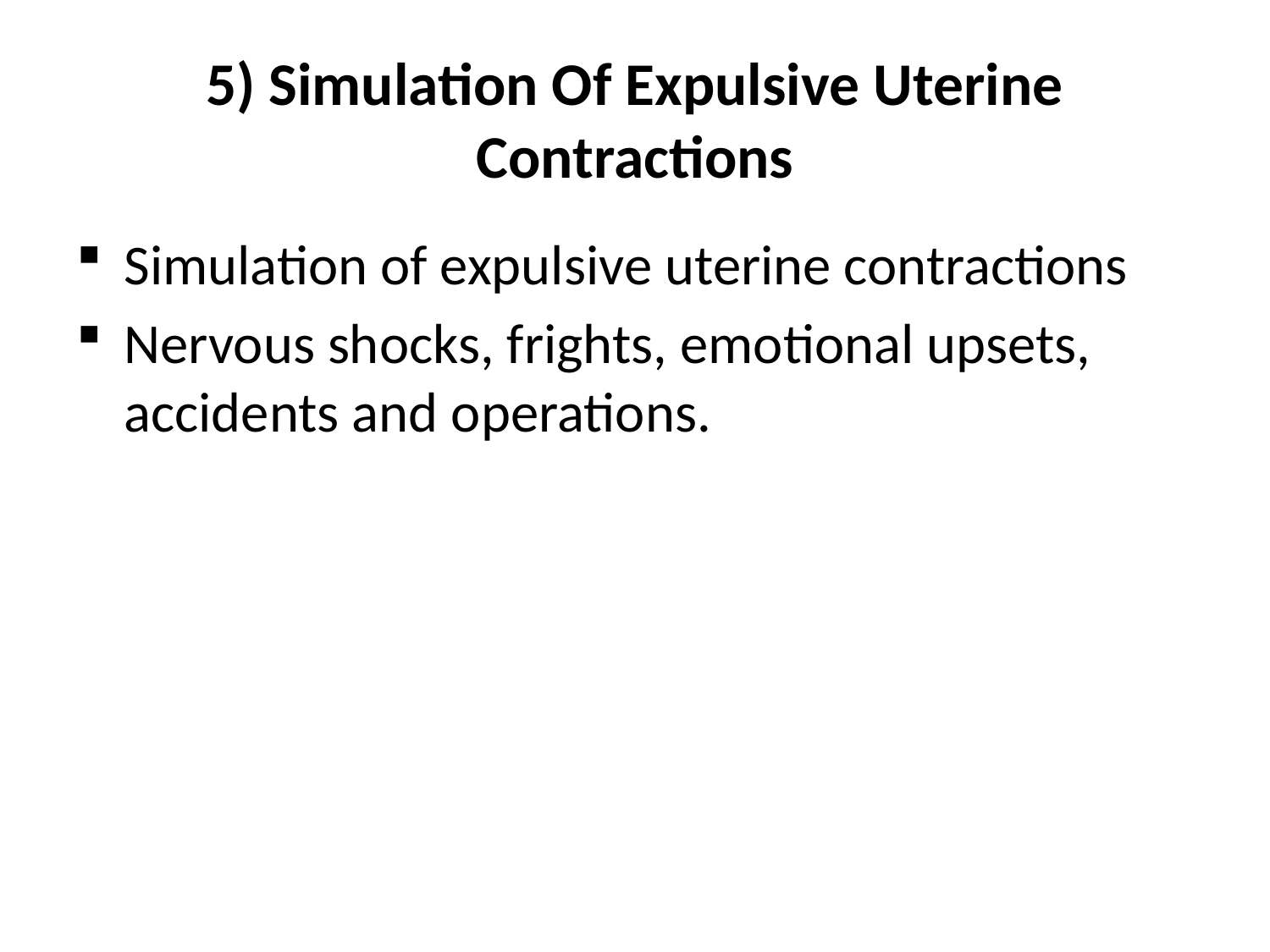

# 5) Simulation Of Expulsive Uterine Contractions
Simulation of expulsive uterine contractions
Nervous shocks, frights, emotional upsets, accidents and operations.